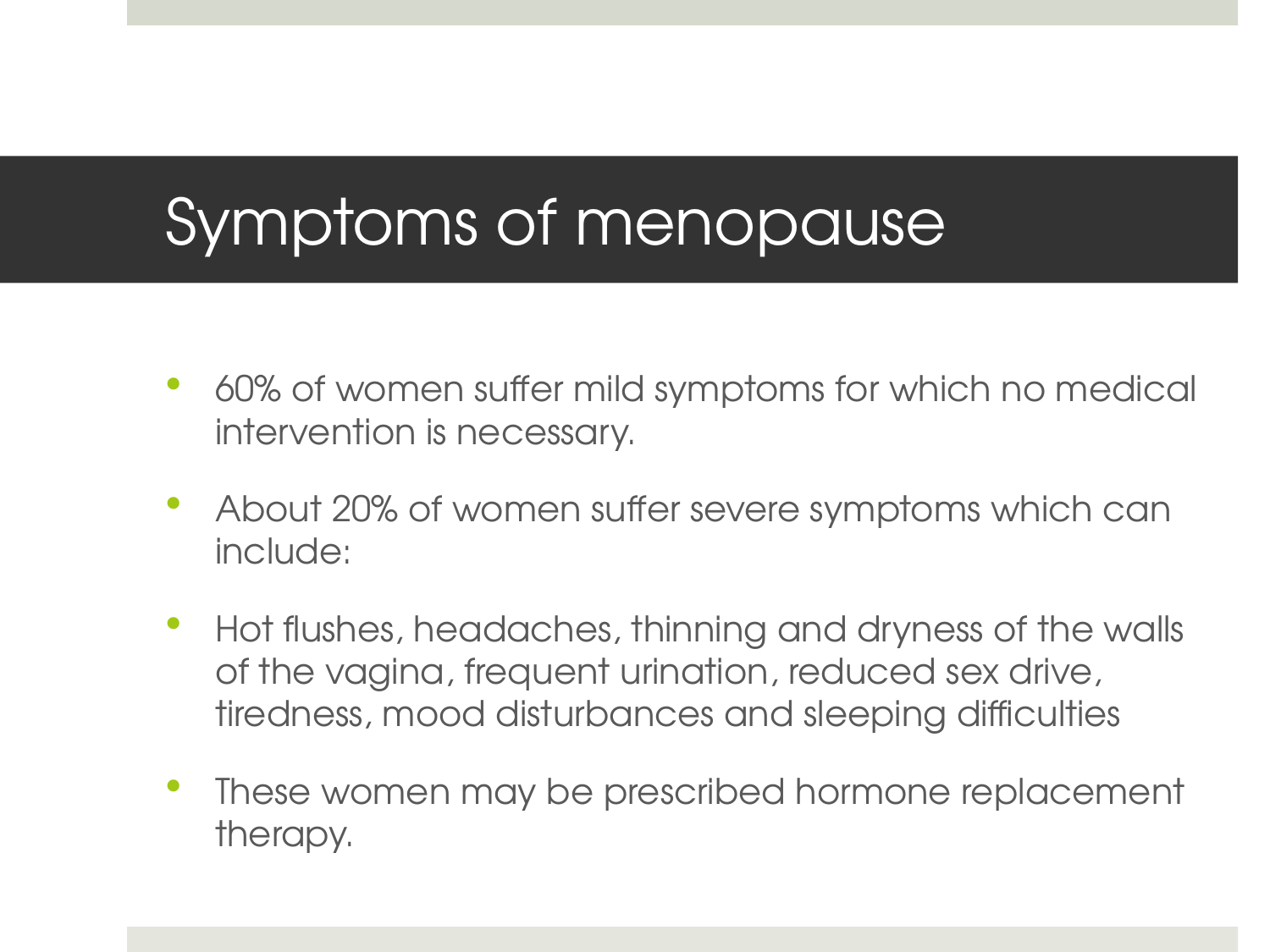

# Symptoms of menopause
60% of women suffer mild symptoms for which no medical intervention is necessary.
About 20% of women suffer severe symptoms which can include:
Hot flushes, headaches, thinning and dryness of the walls of the vagina, frequent urination, reduced sex drive, tiredness, mood disturbances and sleeping difficulties
These women may be prescribed hormone replacement therapy.